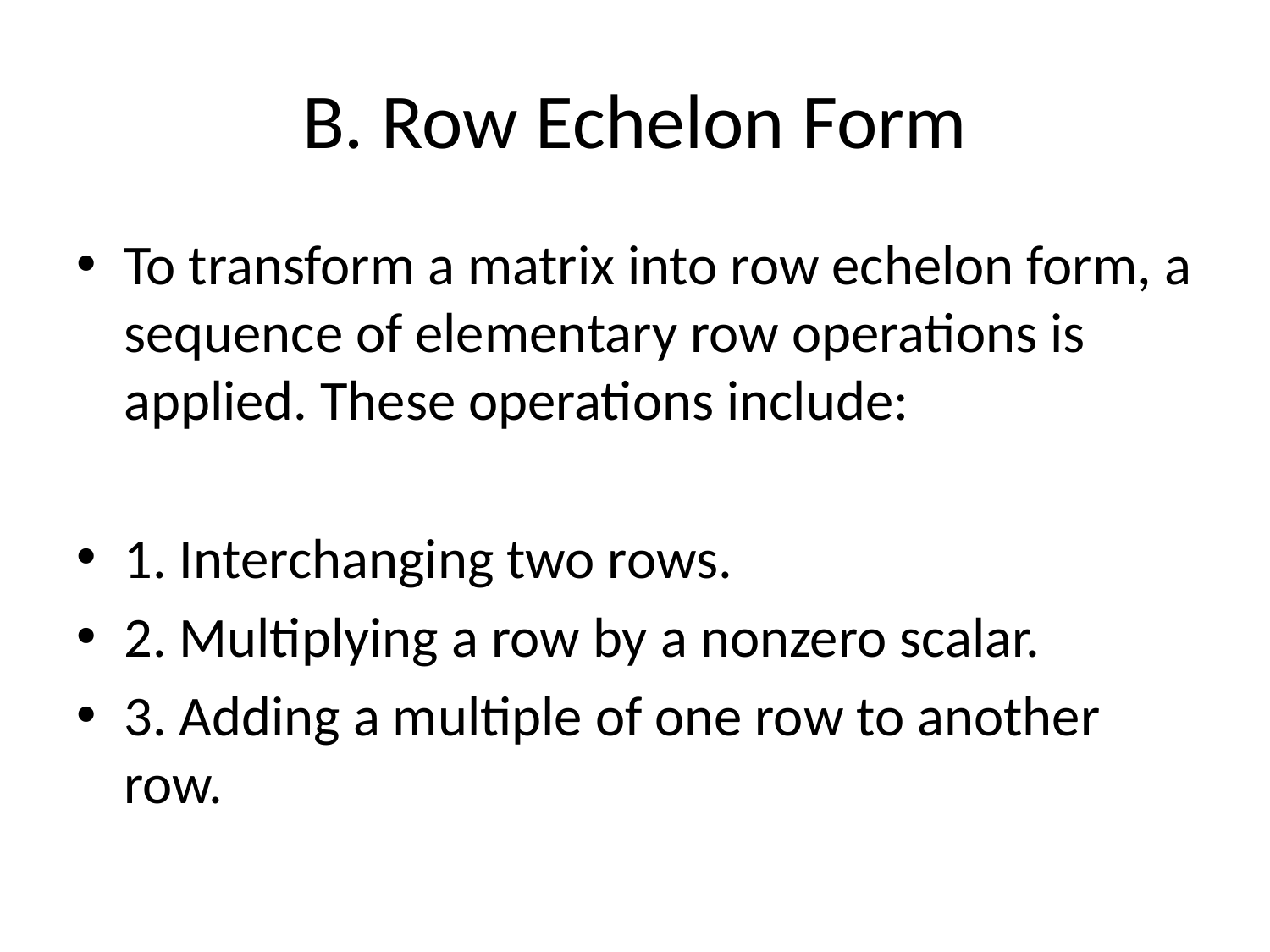

# B. Row Echelon Form
To transform a matrix into row echelon form, a sequence of elementary row operations is applied. These operations include:

1. Interchanging two rows.
2. Multiplying a row by a nonzero scalar.
3. Adding a multiple of one row to another row.